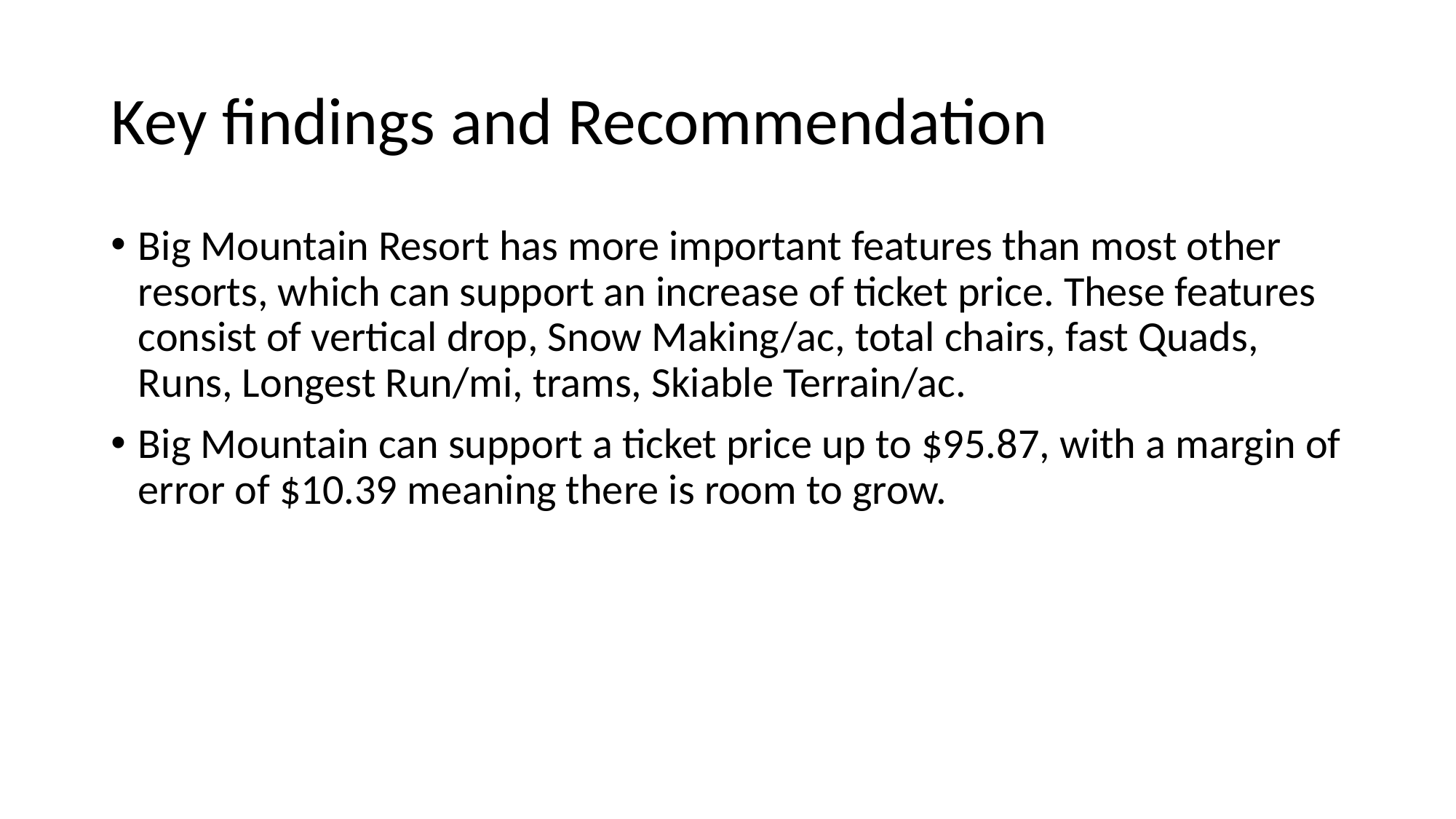

# Key findings and Recommendation
Big Mountain Resort has more important features than most other resorts, which can support an increase of ticket price. These features consist of vertical drop, Snow Making/ac, total chairs, fast Quads, Runs, Longest Run/mi, trams, Skiable Terrain/ac.
Big Mountain can support a ticket price up to $95.87, with a margin of error of $10.39 meaning there is room to grow.